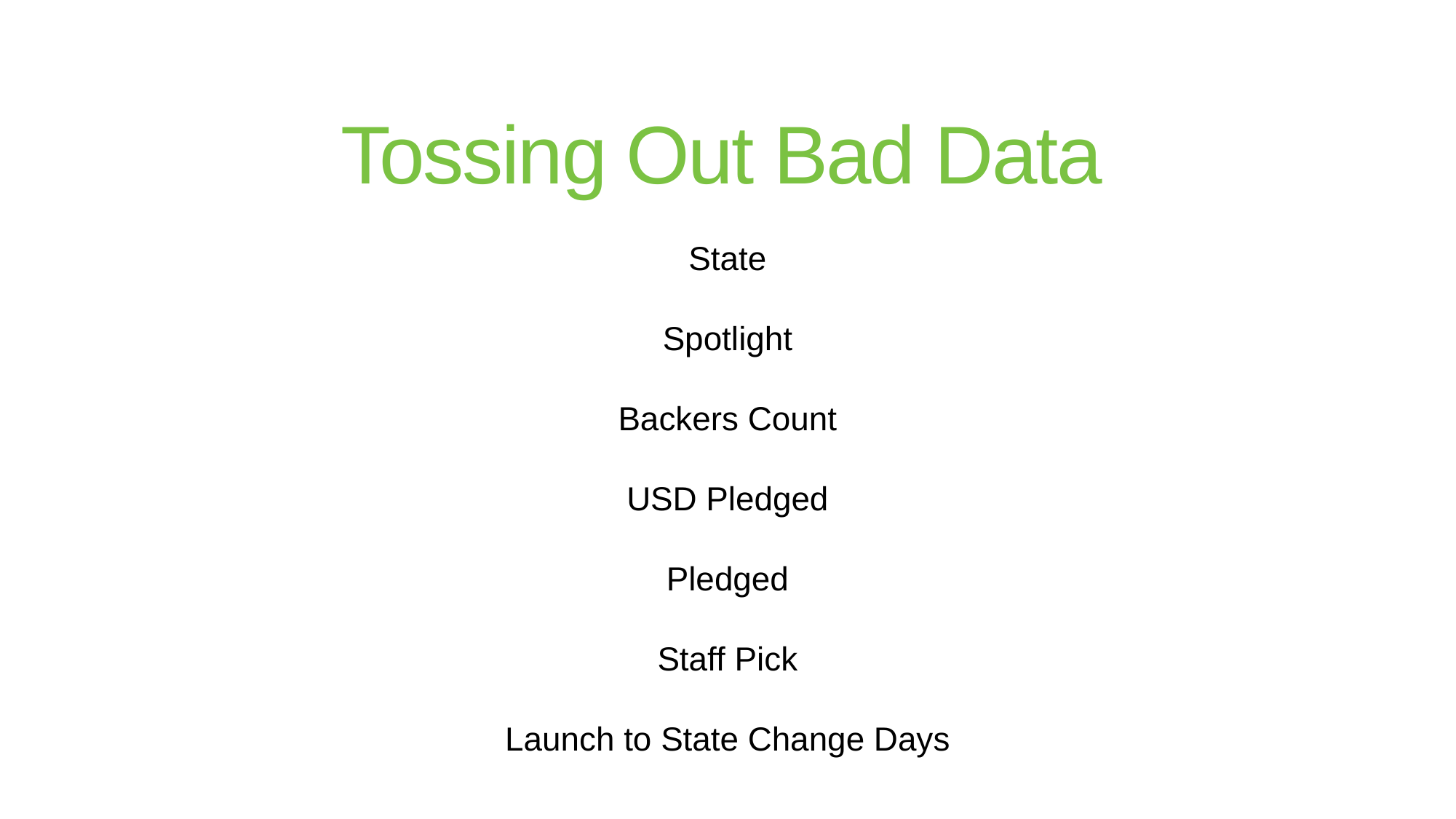

# Tossing Out Bad Data
State

Spotlight

Backers Count

USD Pledged

Pledged

Staff Pick

Launch to State Change Days